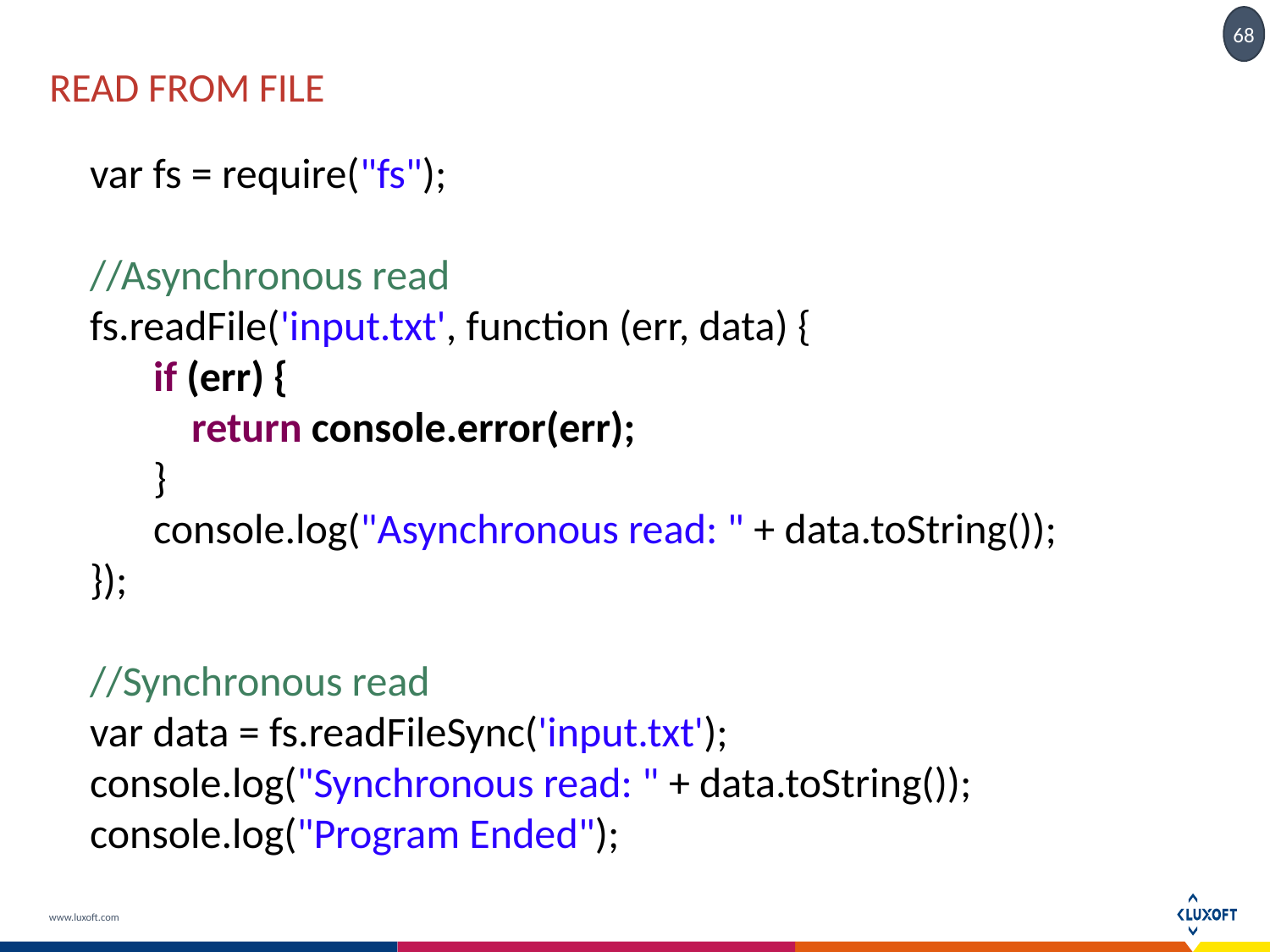

# read from file
var fs = require("fs");

//Asynchronous read
fs.readFile('input.txt', function (err, data) {
if (err) {
    return console.error(err);
}
console.log("Asynchronous read: " + data.toString());
});

//Synchronous read
var data = fs.readFileSync('input.txt');
console.log("Synchronous read: " + data.toString());
console.log("Program Ended");